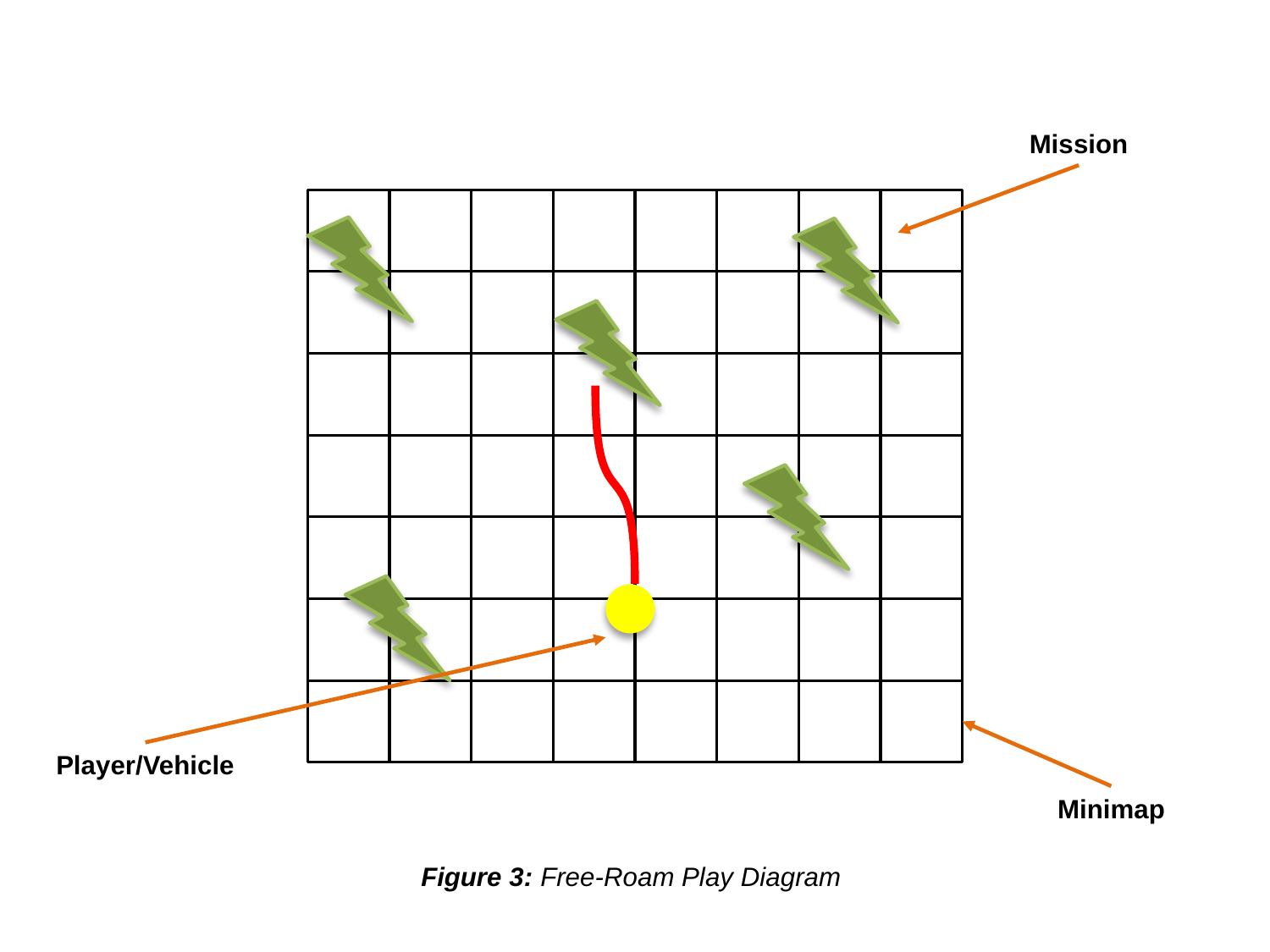

Mission

Player/Vehicle
Minimap
Figure 3: Free-Roam Play Diagram